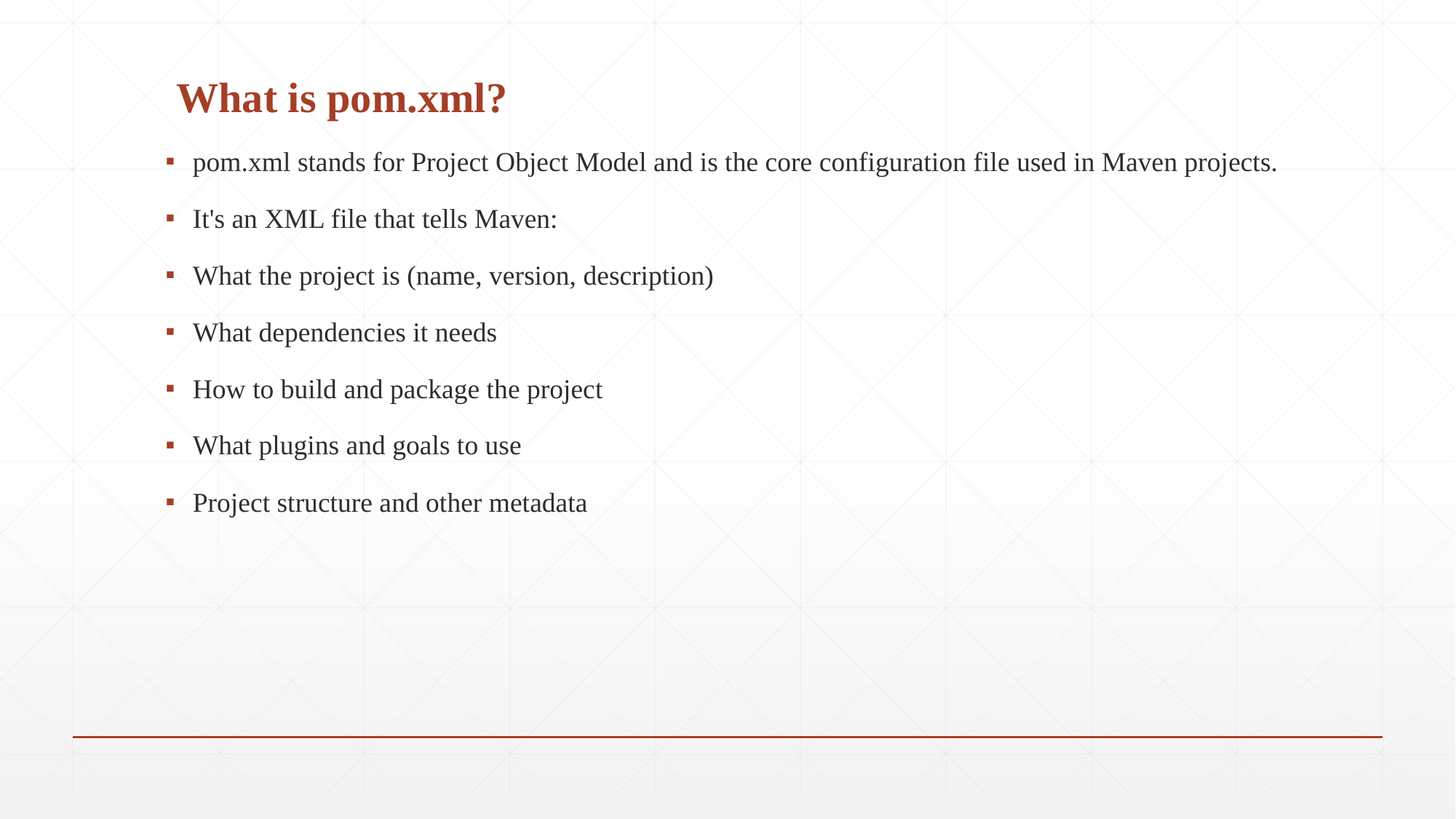

# What is pom.xml?
pom.xml stands for Project Object Model and is the core configuration file used in Maven projects.
It's an XML file that tells Maven:
What the project is (name, version, description)
What dependencies it needs
How to build and package the project
What plugins and goals to use
Project structure and other metadata